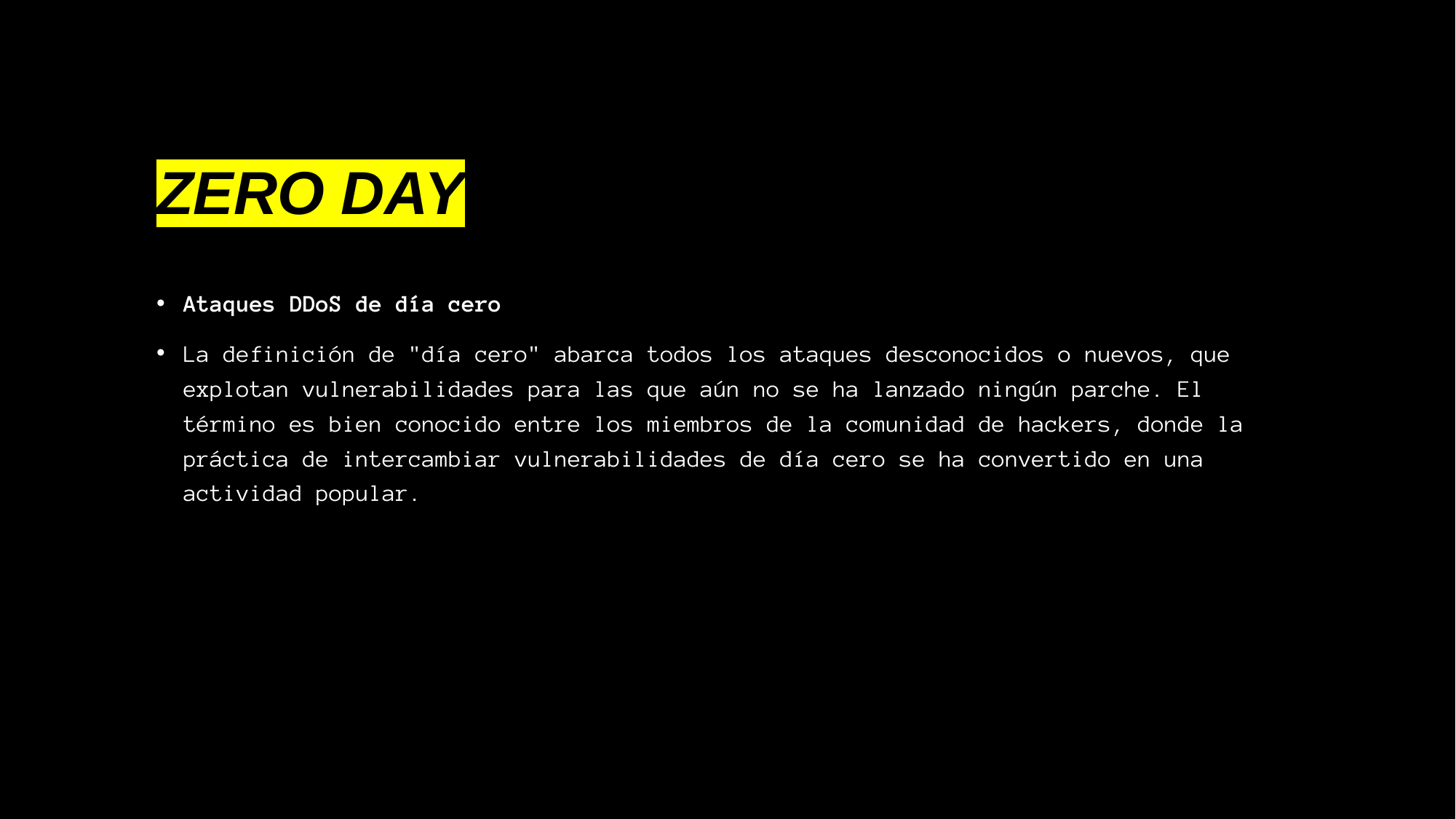

# ZERO DAY
Ataques DDoS de día cero
La definición de "día cero" abarca todos los ataques desconocidos o nuevos, que explotan vulnerabilidades para las que aún no se ha lanzado ningún parche. El término es bien conocido entre los miembros de la comunidad de hackers, donde la práctica de intercambiar vulnerabilidades de día cero se ha convertido en una actividad popular.